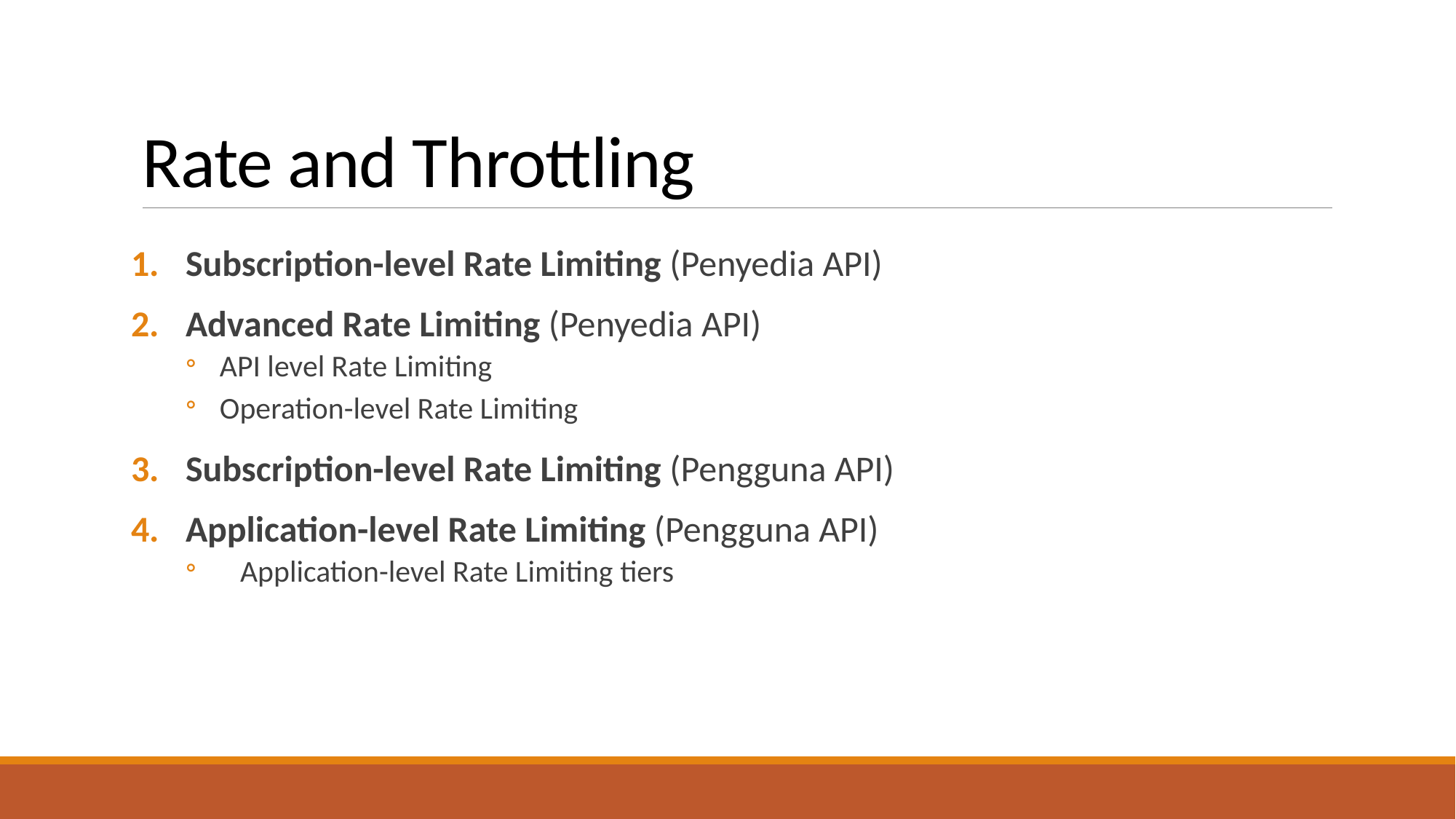

# Rate and Throttling
Subscription-level Rate Limiting (Penyedia API)
Advanced Rate Limiting (Penyedia API)
API level Rate Limiting
Operation-level Rate Limiting
Subscription-level Rate Limiting (Pengguna API)
Application-level Rate Limiting (Pengguna API)
Application-level Rate Limiting tiers